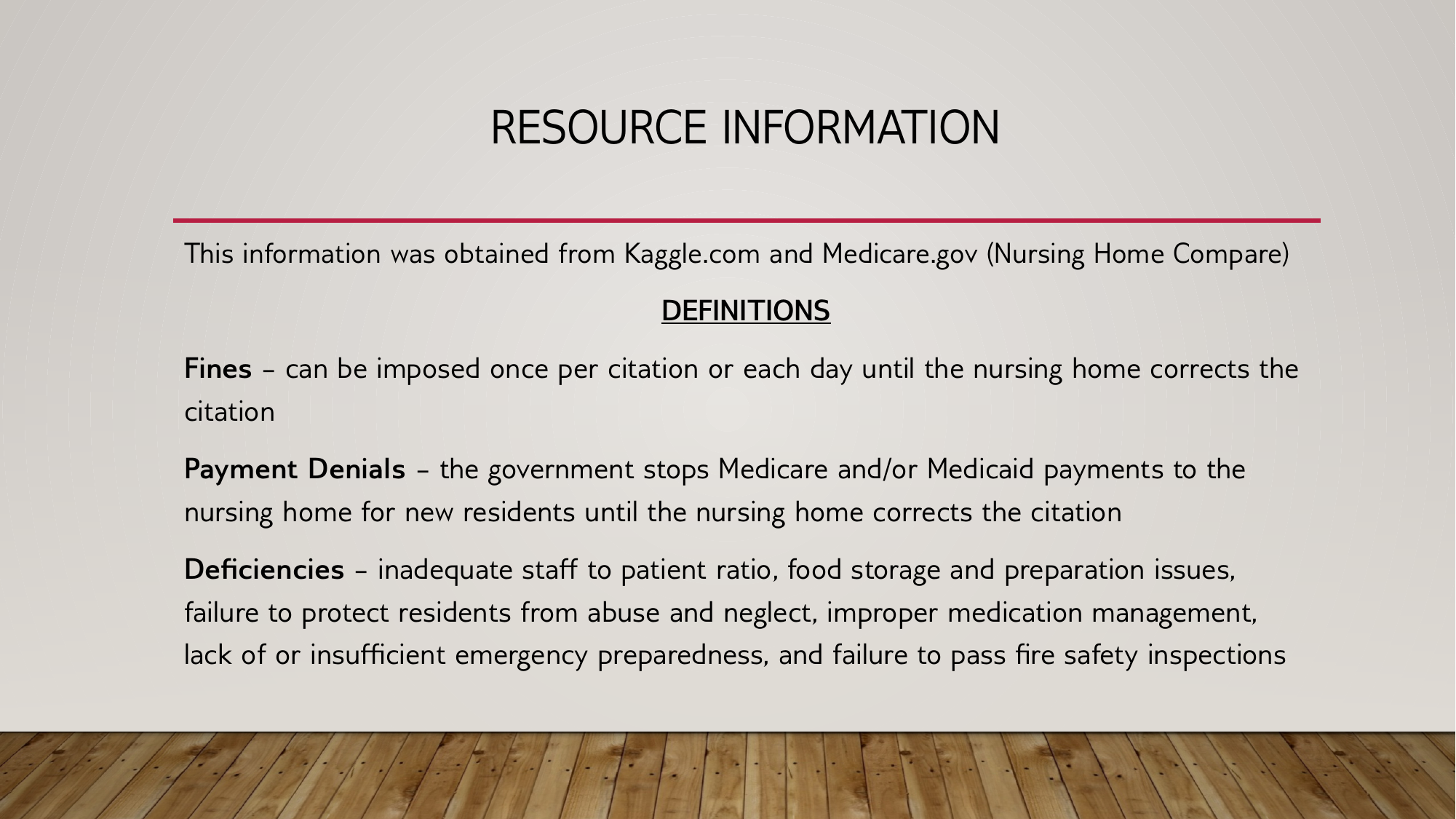

# resource information
This information was obtained from Kaggle.com and Medicare.gov (Nursing Home Compare)
DEFINITIONS
Fines – can be imposed once per citation or each day until the nursing home corrects the citation
Payment Denials – the government stops Medicare and/or Medicaid payments to the nursing home for new residents until the nursing home corrects the citation
Deficiencies – inadequate staff to patient ratio, food storage and preparation issues, failure to protect residents from abuse and neglect, improper medication management, lack of or insufficient emergency preparedness, and failure to pass fire safety inspections